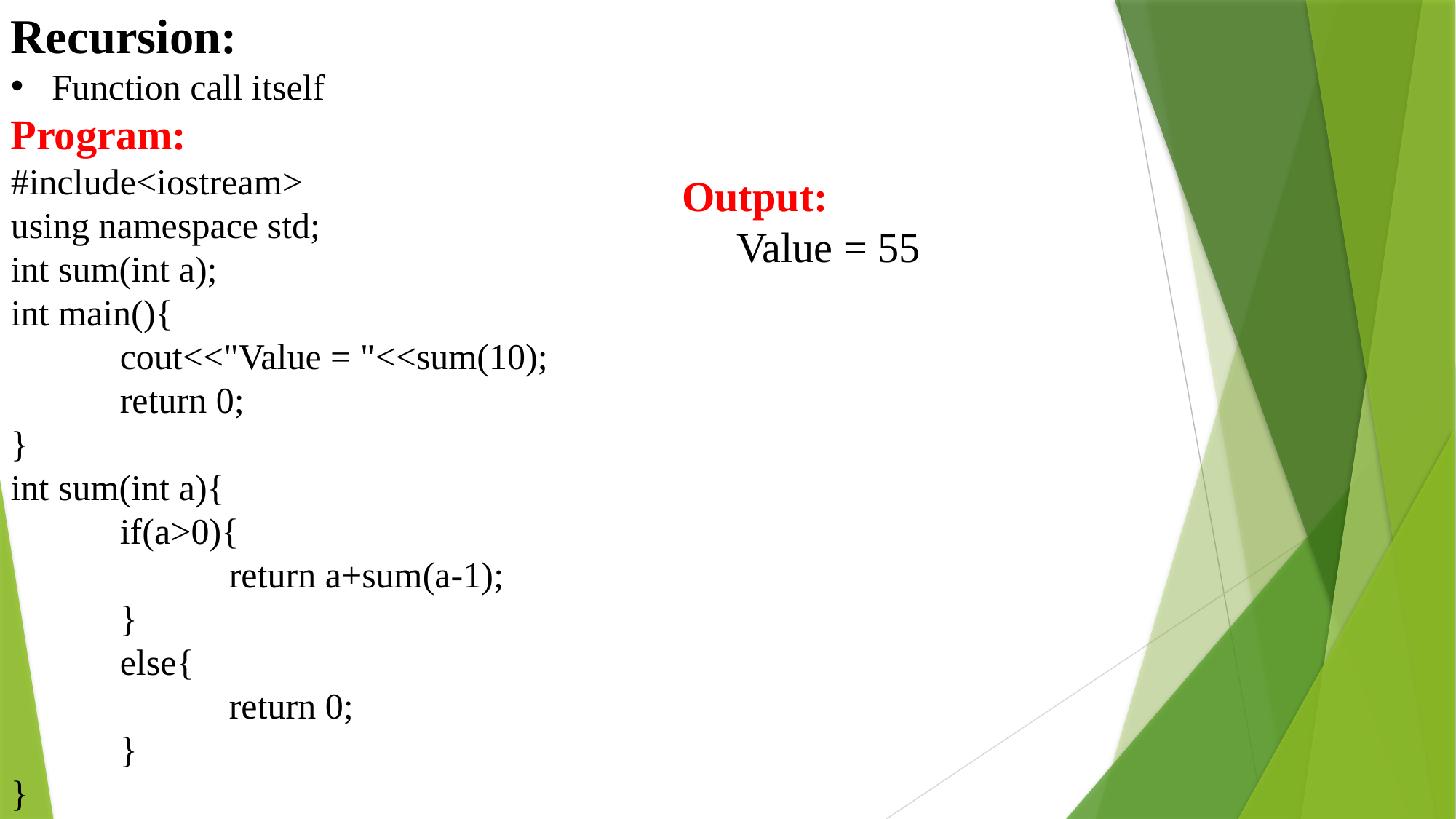

Recursion:
Function call itself
Program:
#include<iostream>
using namespace std;
int sum(int a);
int main(){
	cout<<"Value = "<<sum(10);
	return 0;
}
int sum(int a){
	if(a>0){
		return a+sum(a-1);
	}
	else{
		return 0;
	}
}
Output:
Value = 55